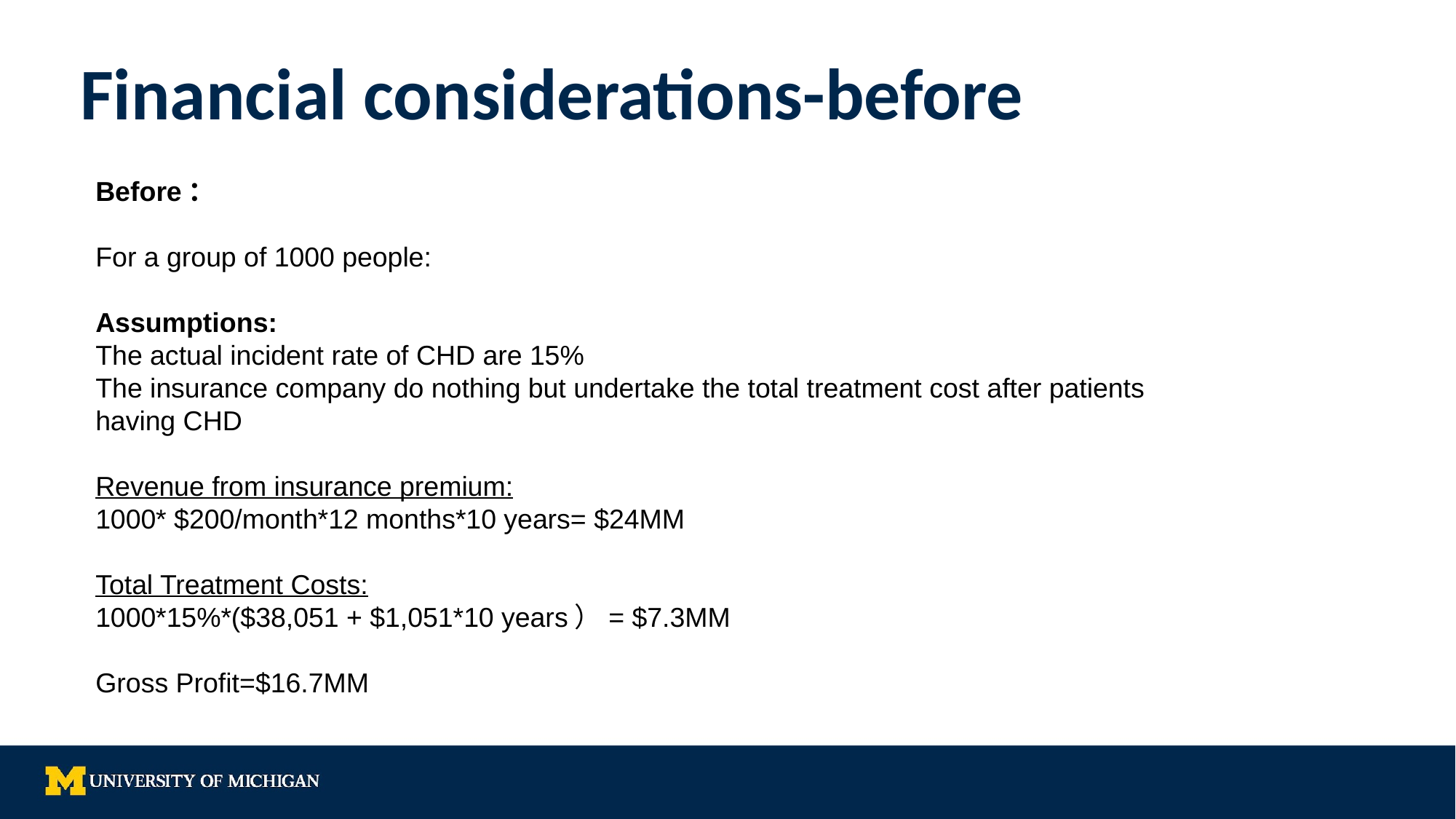

# Financial considerations-before
Before：

For a group of 1000 people:

Assumptions:
The actual incident rate of CHD are 15%
The insurance company do nothing but undertake the total treatment cost after patients having CHD

Revenue from insurance premium:
1000* $200/month*12 months*10 years= $24MM

Total Treatment Costs:
1000*15%*($38,051 + $1,051*10 years）= $7.3MM

Gross Profit=$16.7MM